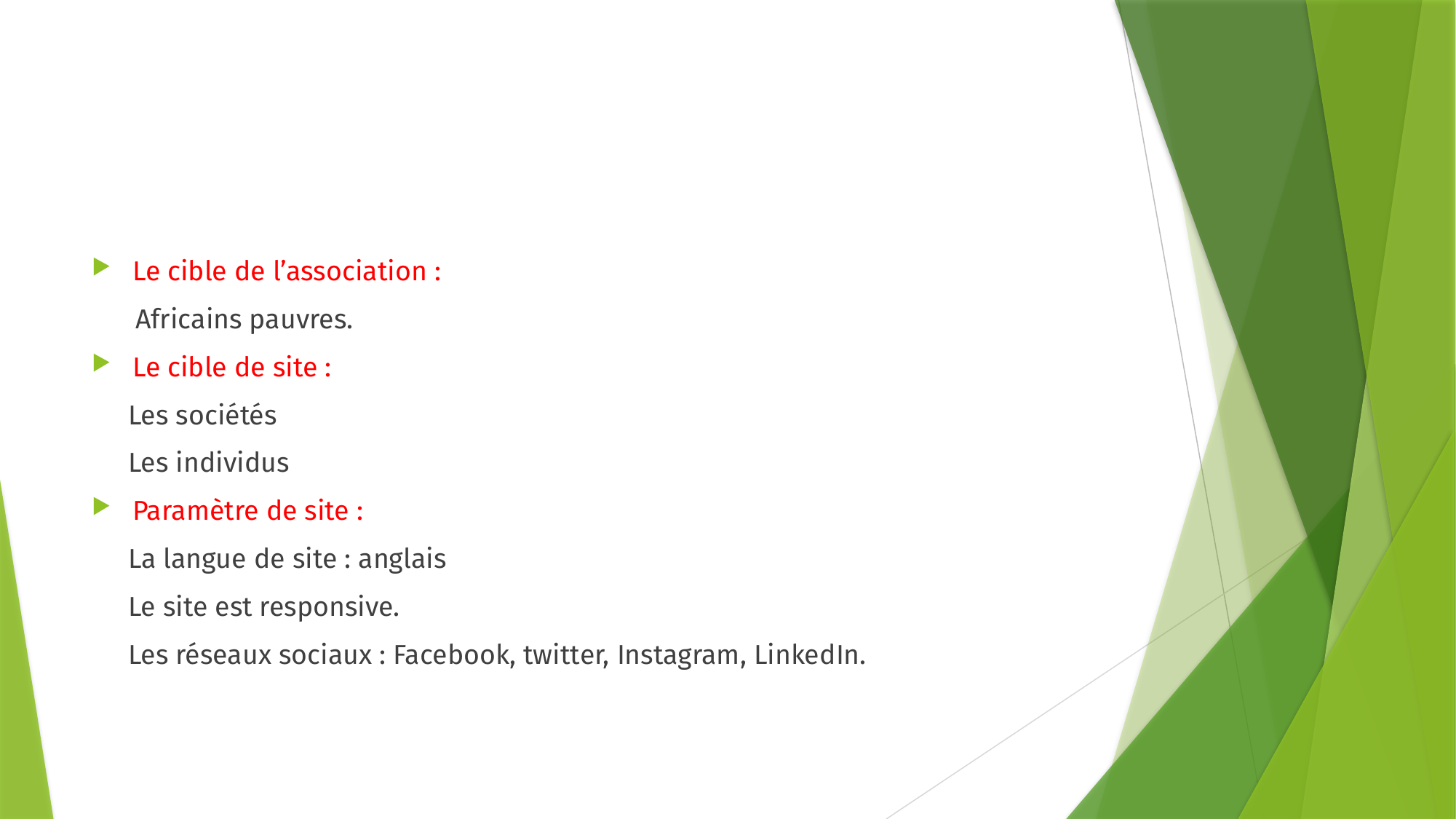

Le cible de l’association :
      Africains pauvres.
Le cible de site :
     Les sociétés
     Les individus
Paramètre de site :
     La langue de site : anglais
     Le site est responsive.
     Les réseaux sociaux : Facebook, twitter, Instagram, LinkedIn.